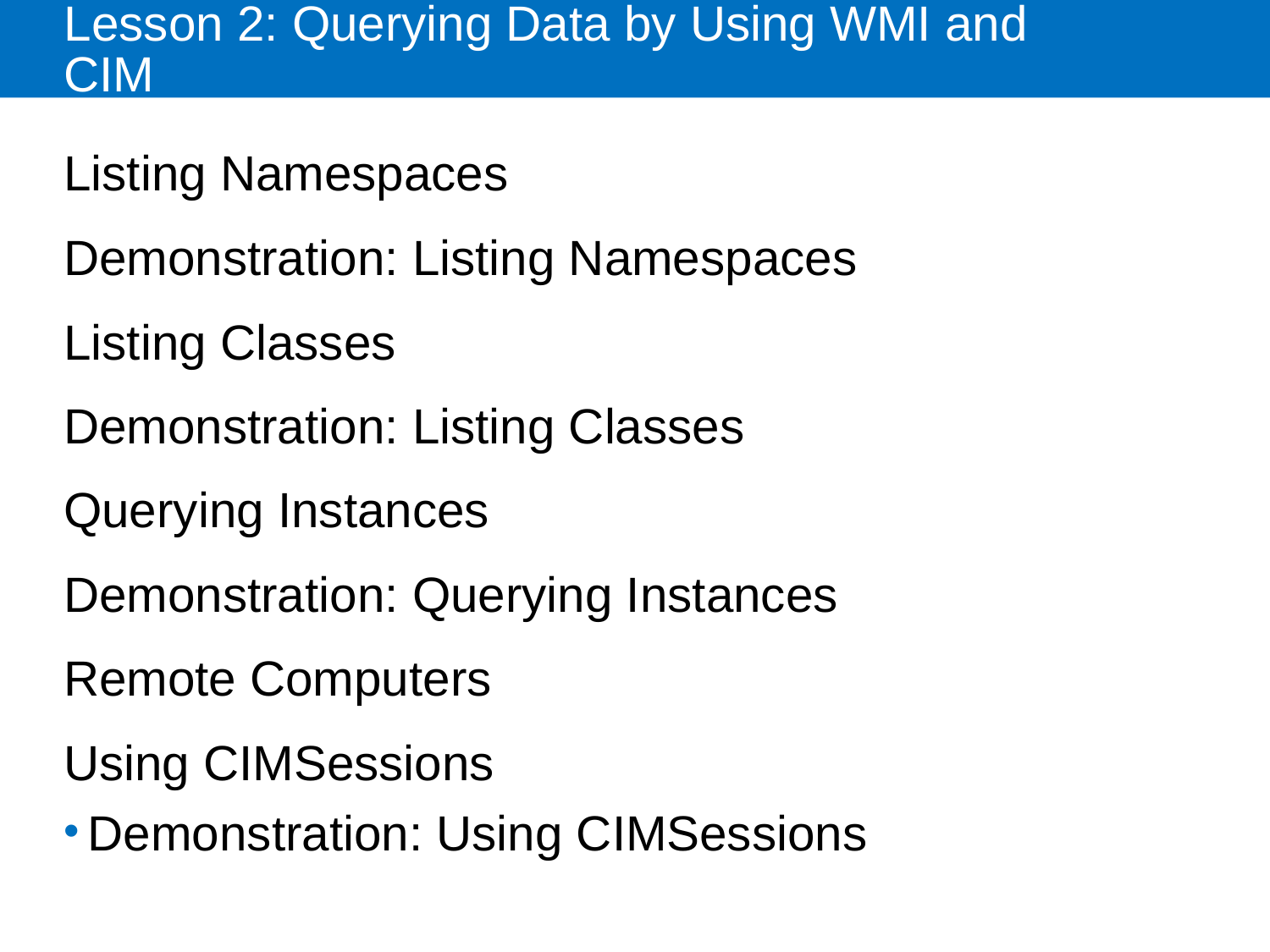

# Lesson 2: Querying Data by Using WMI and CIM
Listing Namespaces
Demonstration: Listing Namespaces
Listing Classes
Demonstration: Listing Classes
Querying Instances
Demonstration: Querying Instances
Remote Computers
Using CIMSessions
Demonstration: Using CIMSessions